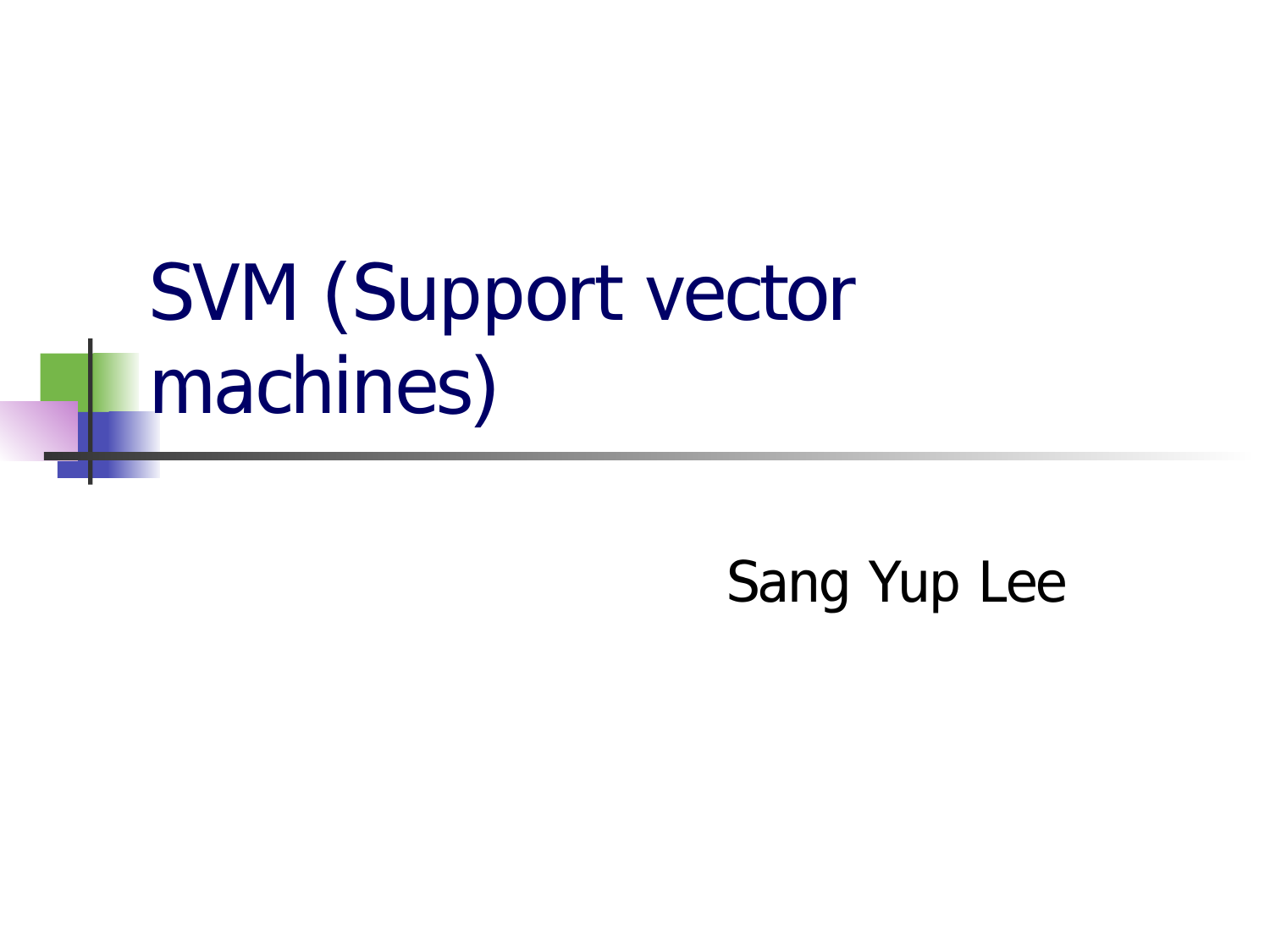

# SVM (Support vector machines)
Sang Yup Lee